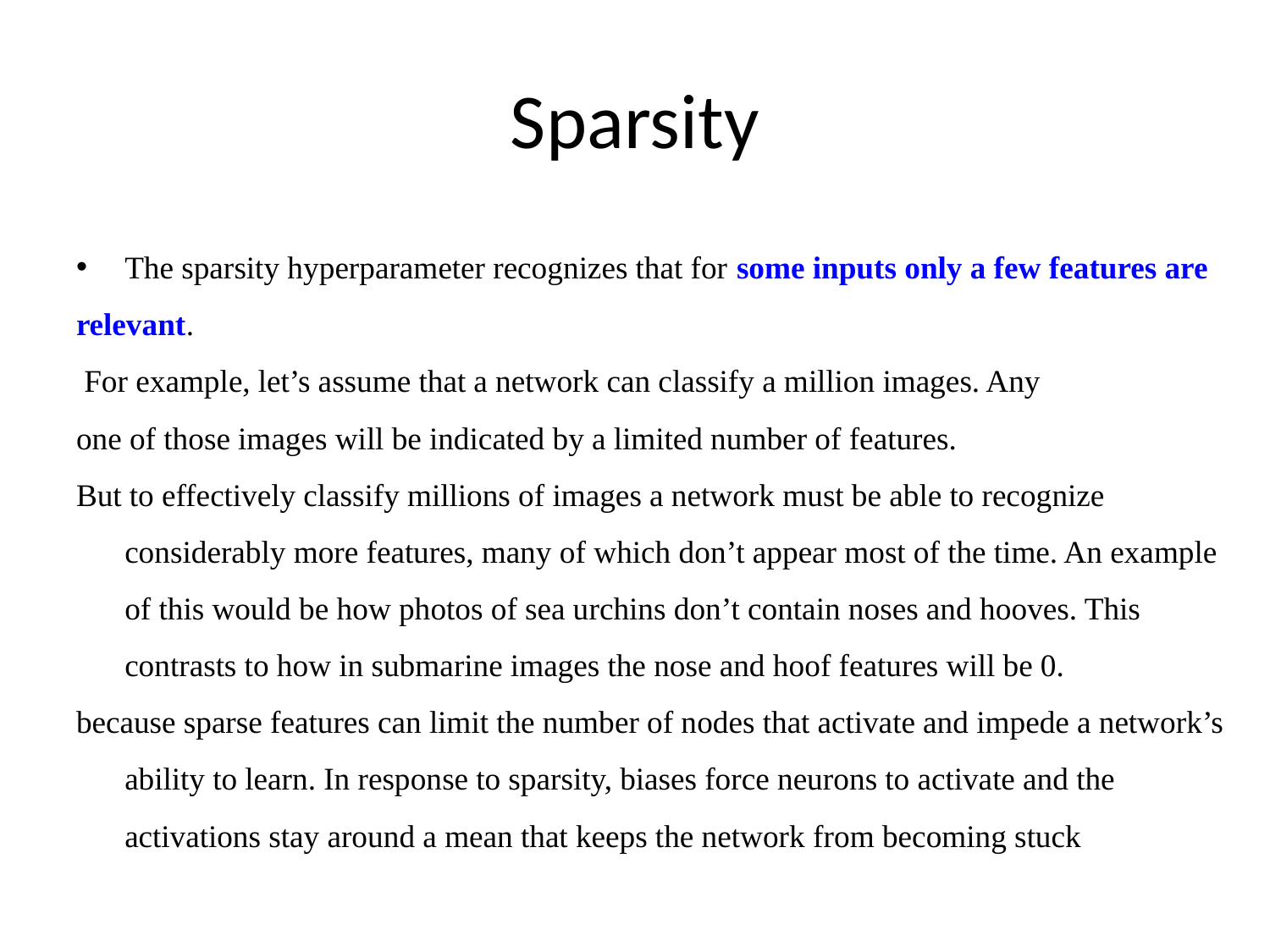

# Sparsity
The sparsity hyperparameter recognizes that for some inputs only a few features are
relevant.
 For example, let’s assume that a network can classify a million images. Any
one of those images will be indicated by a limited number of features.
But to effectively classify millions of images a network must be able to recognize considerably more features, many of which don’t appear most of the time. An example of this would be how photos of sea urchins don’t contain noses and hooves. This contrasts to how in submarine images the nose and hoof features will be 0.
because sparse features can limit the number of nodes that activate and impede a network’s ability to learn. In response to sparsity, biases force neurons to activate and the activations stay around a mean that keeps the network from becoming stuck